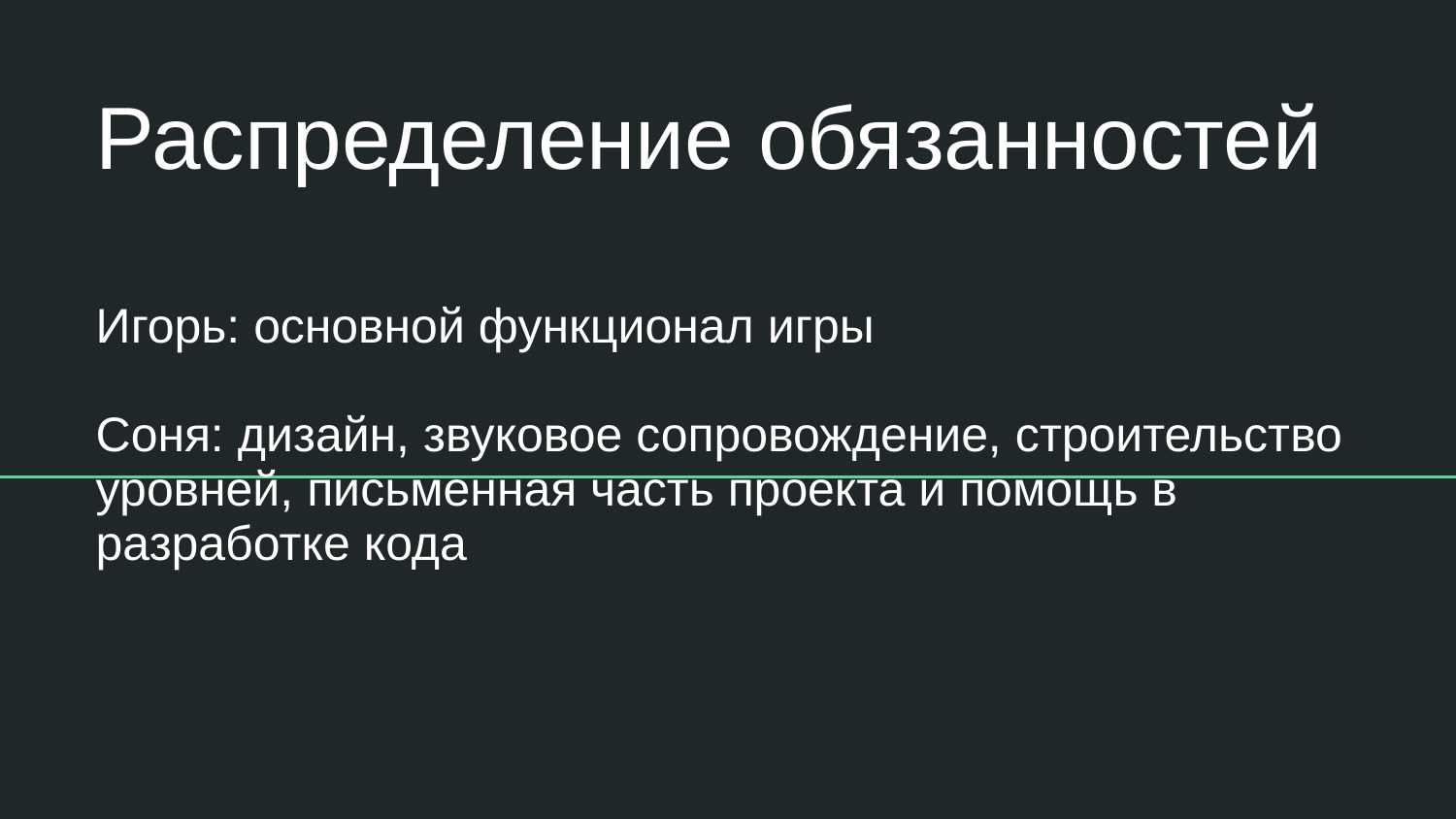

# Распределение обязанностей
Игорь: основной функционал игры

Соня: дизайн, звуковое сопровождение, строительство уровней, письменная часть проекта и помощь в разработке кода